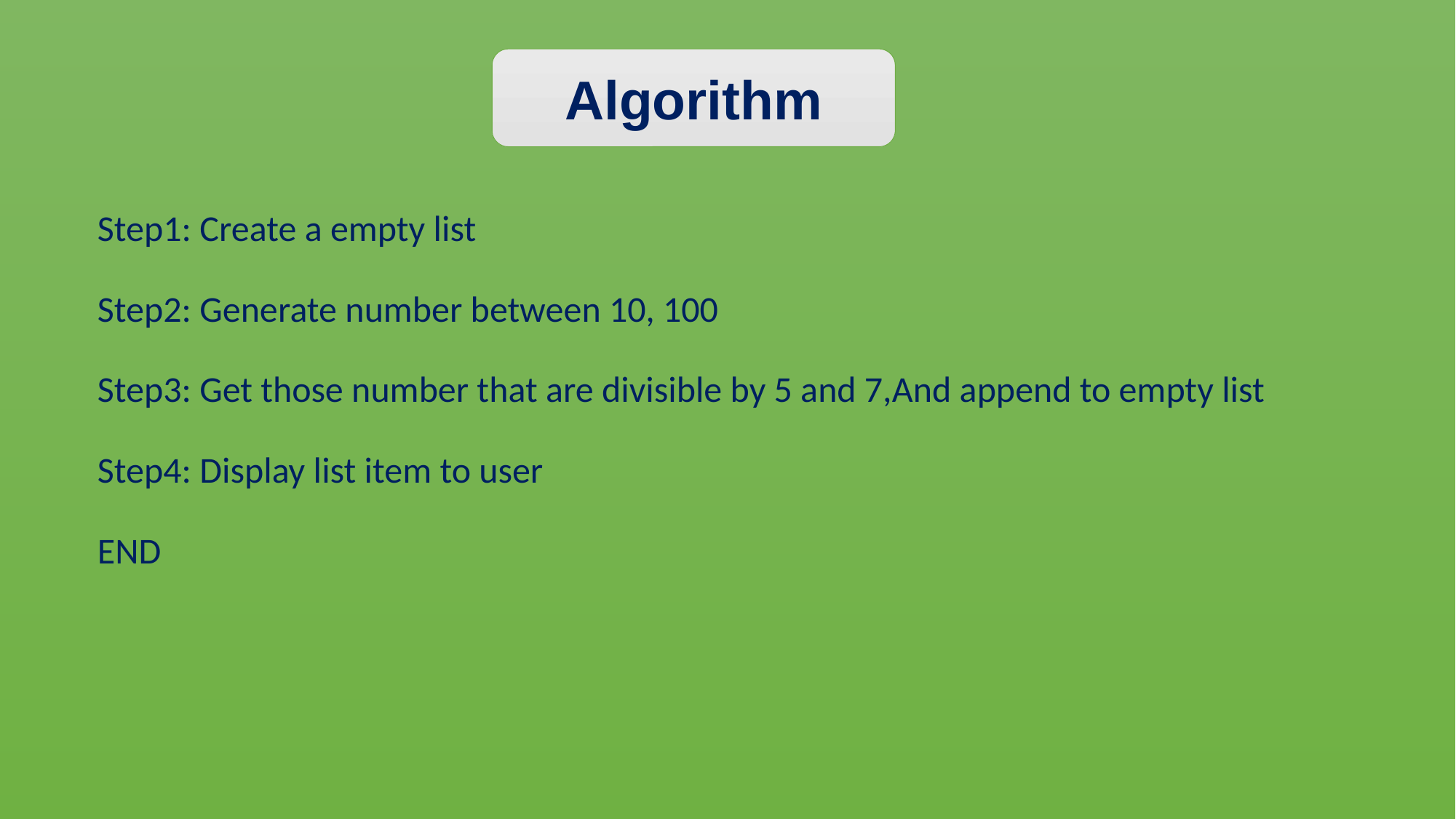

Algorithm
Step1: Create a empty list
Step2: Generate number between 10, 100
Step3: Get those number that are divisible by 5 and 7,And append to empty list
Step4: Display list item to user
END